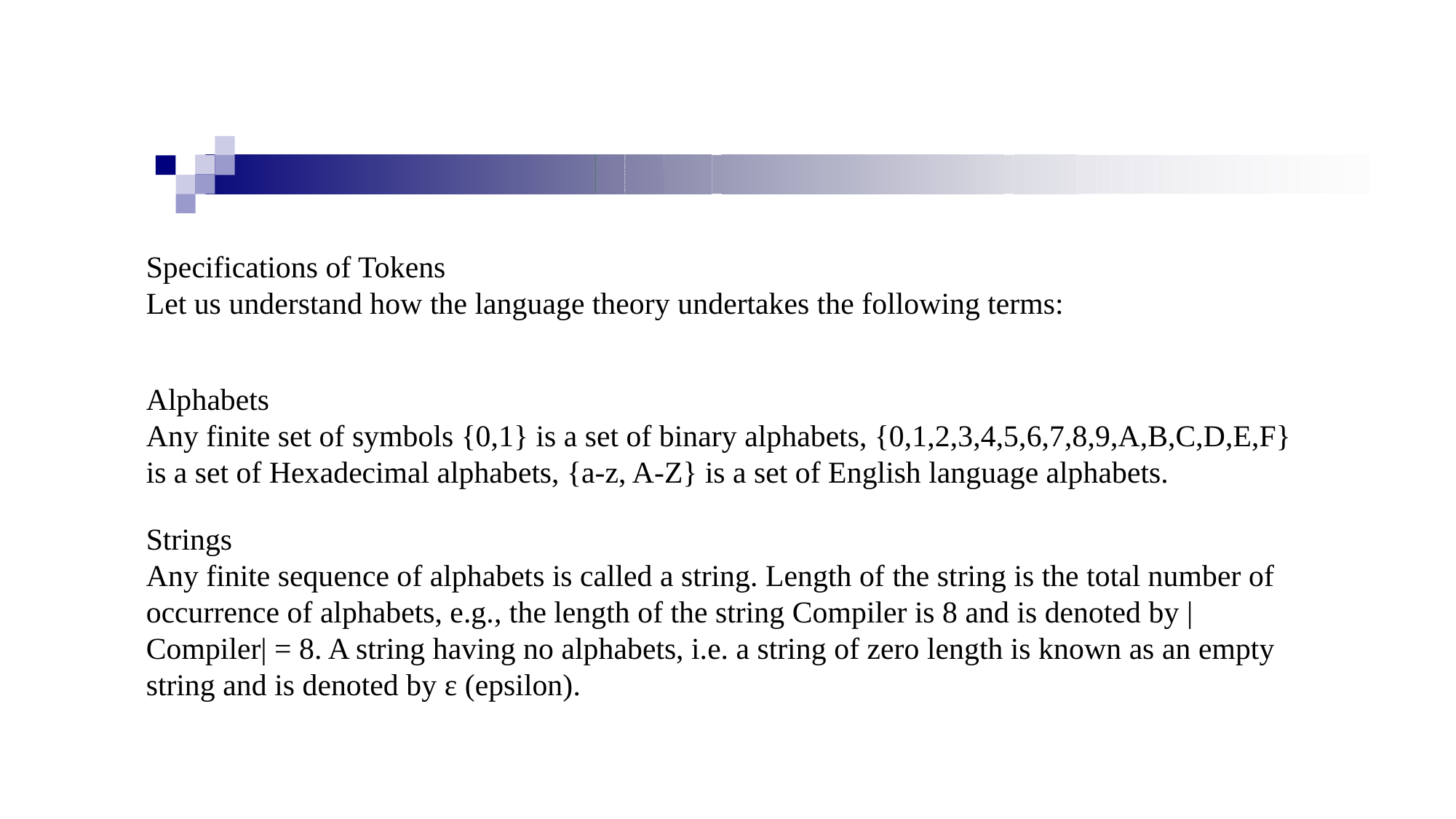

Specifications of Tokens
Let us understand how the language theory undertakes the following terms:
Alphabets
Any finite set of symbols {0,1} is a set of binary alphabets, {0,1,2,3,4,5,6,7,8,9,A,B,C,D,E,F} is a set of Hexadecimal alphabets, {a-z, A-Z} is a set of English language alphabets.
Strings
Any finite sequence of alphabets is called a string. Length of the string is the total number of occurrence of alphabets, e.g., the length of the string Compiler is 8 and is denoted by |Compiler| = 8. A string having no alphabets, i.e. a string of zero length is known as an empty string and is denoted by ε (epsilon).